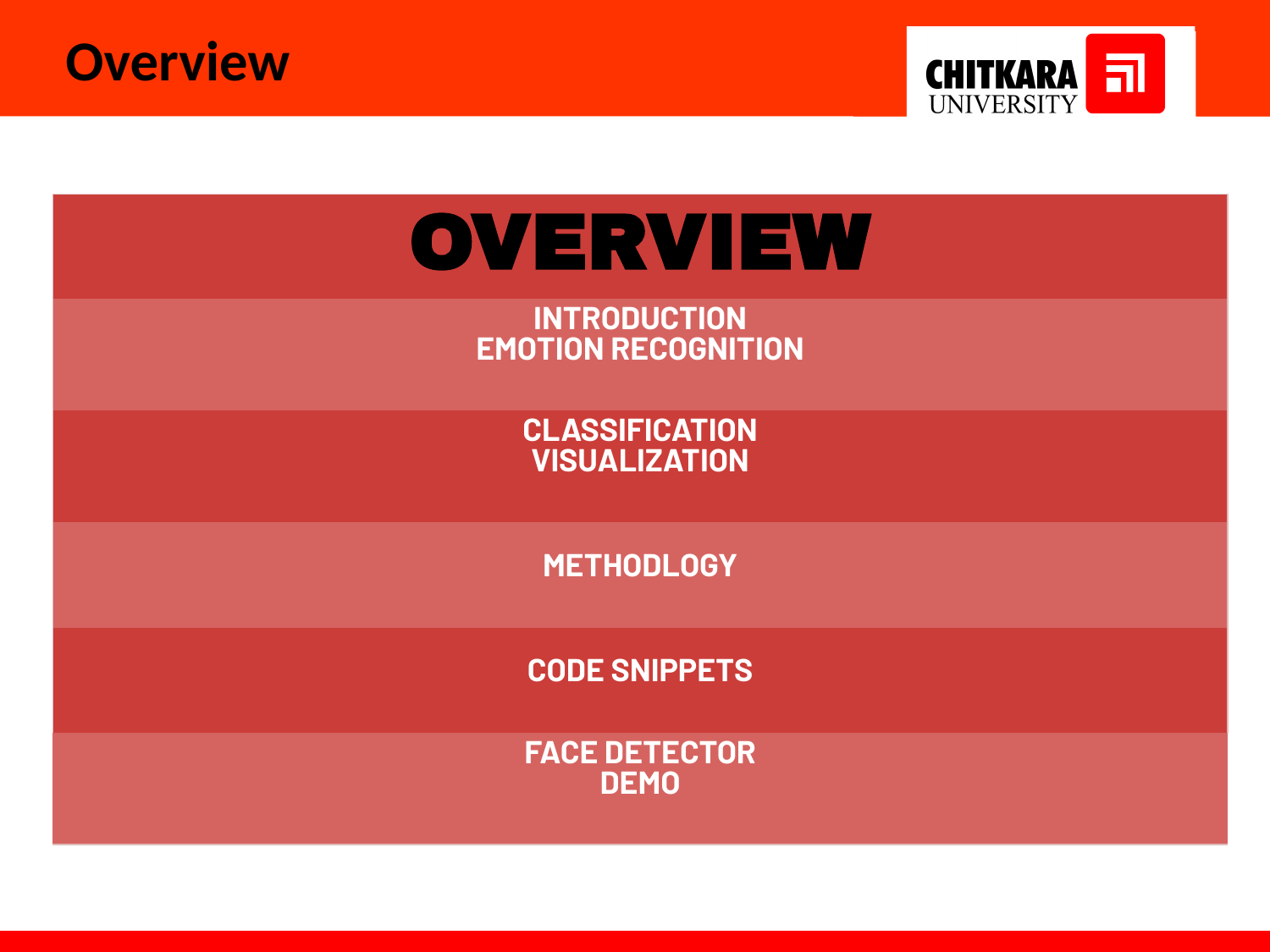

# Overview
| OVERVIEW |
| --- |
| INTRODUCTION EMOTION RECOGNITION |
| CLASSIFICATION VISUALIZATION |
| METHODLOGY |
| CODE SNIPPETS |
| FACE DETECTOR DEMO |